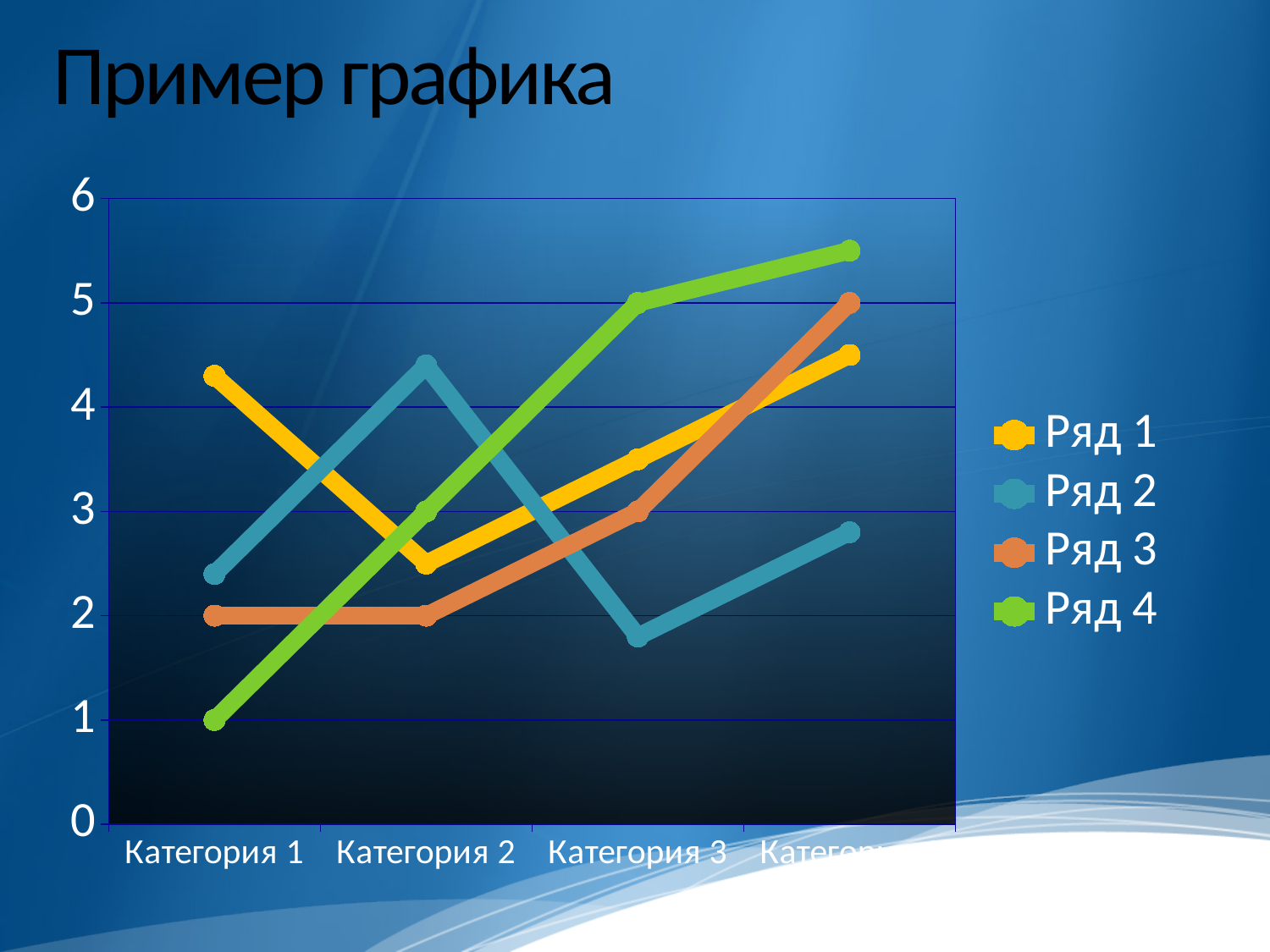

# Пример графика

### Chart

| Category | Ряд 1 | Ряд 2 | Ряд 3 | Ряд 4 |
|---|---|---|---|---|
| Категория 1 | 4.3 | 2.4 | 2.0 | 1.0 |
| Категория 2 | 2.5 | 4.4 | 2.0 | 3.0 |
| Категория 3 | 3.5 | 1.8 | 3.0 | 5.0 |
| Категория 4 | 4.5 | 2.8 | 5.0 | 5.5 |